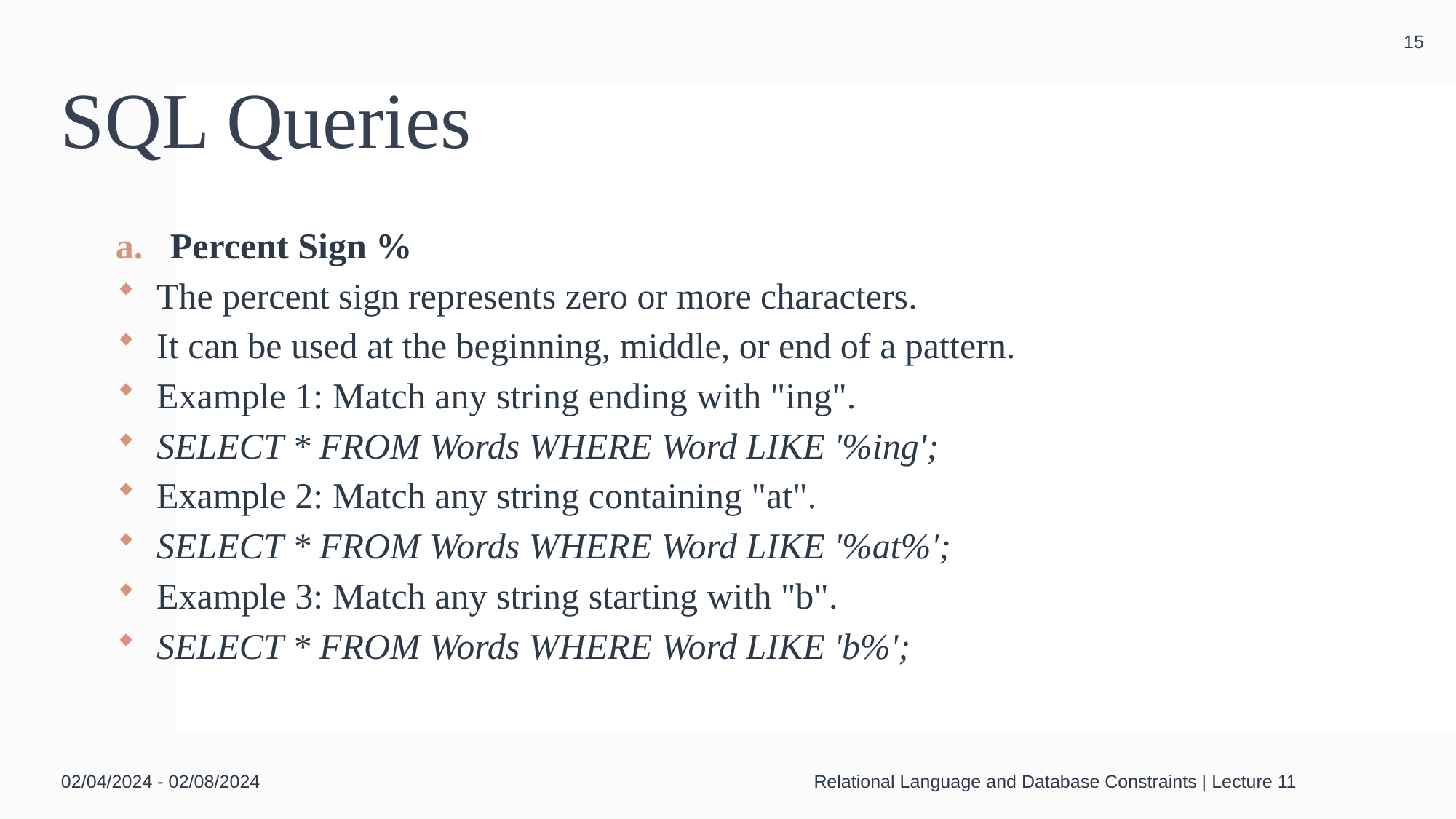

15
# SQL Queries
Percent Sign %
The percent sign represents zero or more characters.
It can be used at the beginning, middle, or end of a pattern.
Example 1: Match any string ending with "ing".
SELECT * FROM Words WHERE Word LIKE '%ing';
Example 2: Match any string containing "at".
SELECT * FROM Words WHERE Word LIKE '%at%';
Example 3: Match any string starting with "b".
SELECT * FROM Words WHERE Word LIKE 'b%';
02/04/2024 - 02/08/2024
Relational Language and Database Constraints | Lecture 11